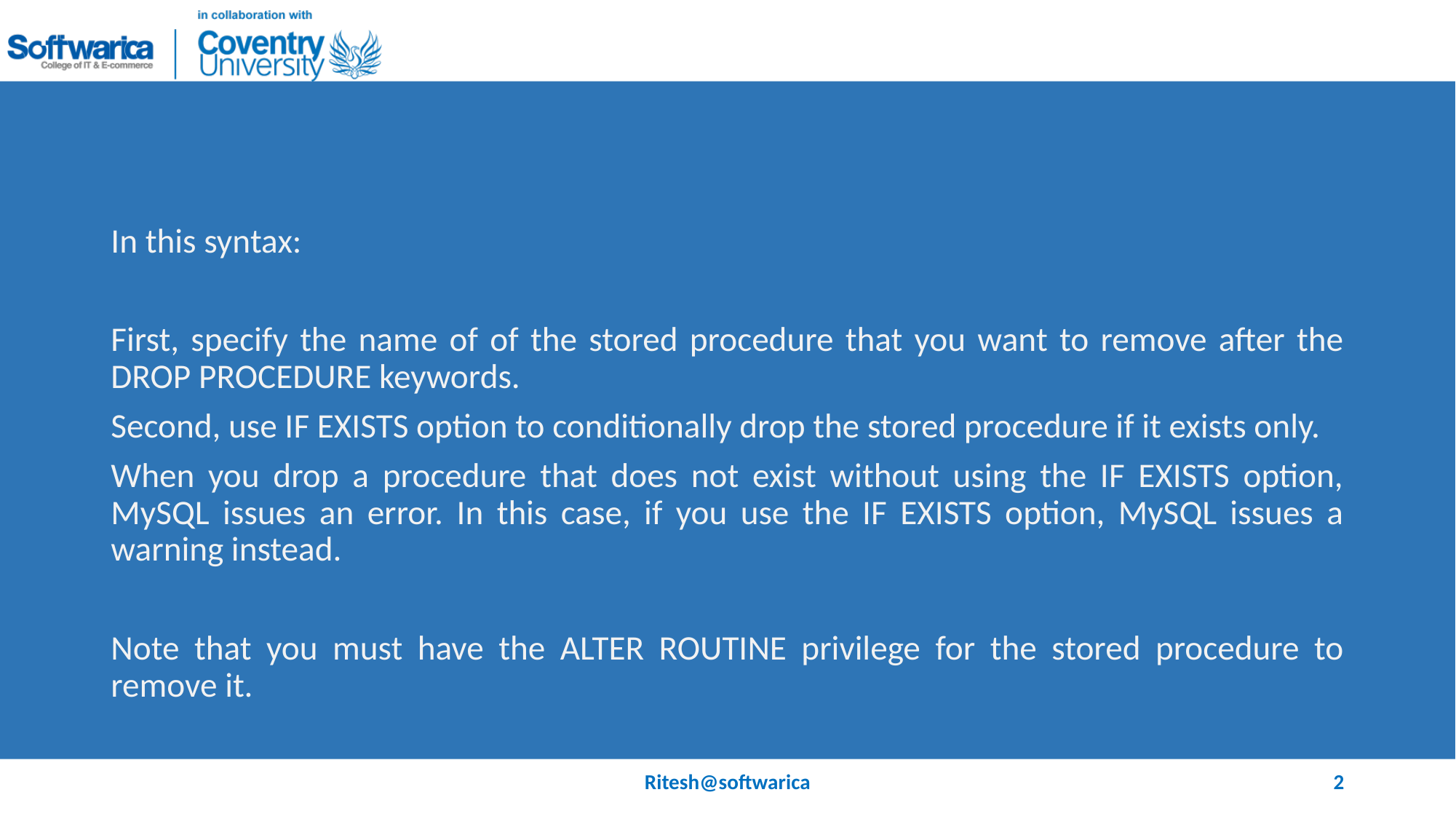

#
In this syntax:

First, specify the name of of the stored procedure that you want to remove after the DROP PROCEDURE keywords.
Second, use IF EXISTS option to conditionally drop the stored procedure if it exists only.
When you drop a procedure that does not exist without using the IF EXISTS option, MySQL issues an error. In this case, if you use the IF EXISTS option, MySQL issues a warning instead.

Note that you must have the ALTER ROUTINE privilege for the stored procedure to remove it.
Ritesh@softwarica
2